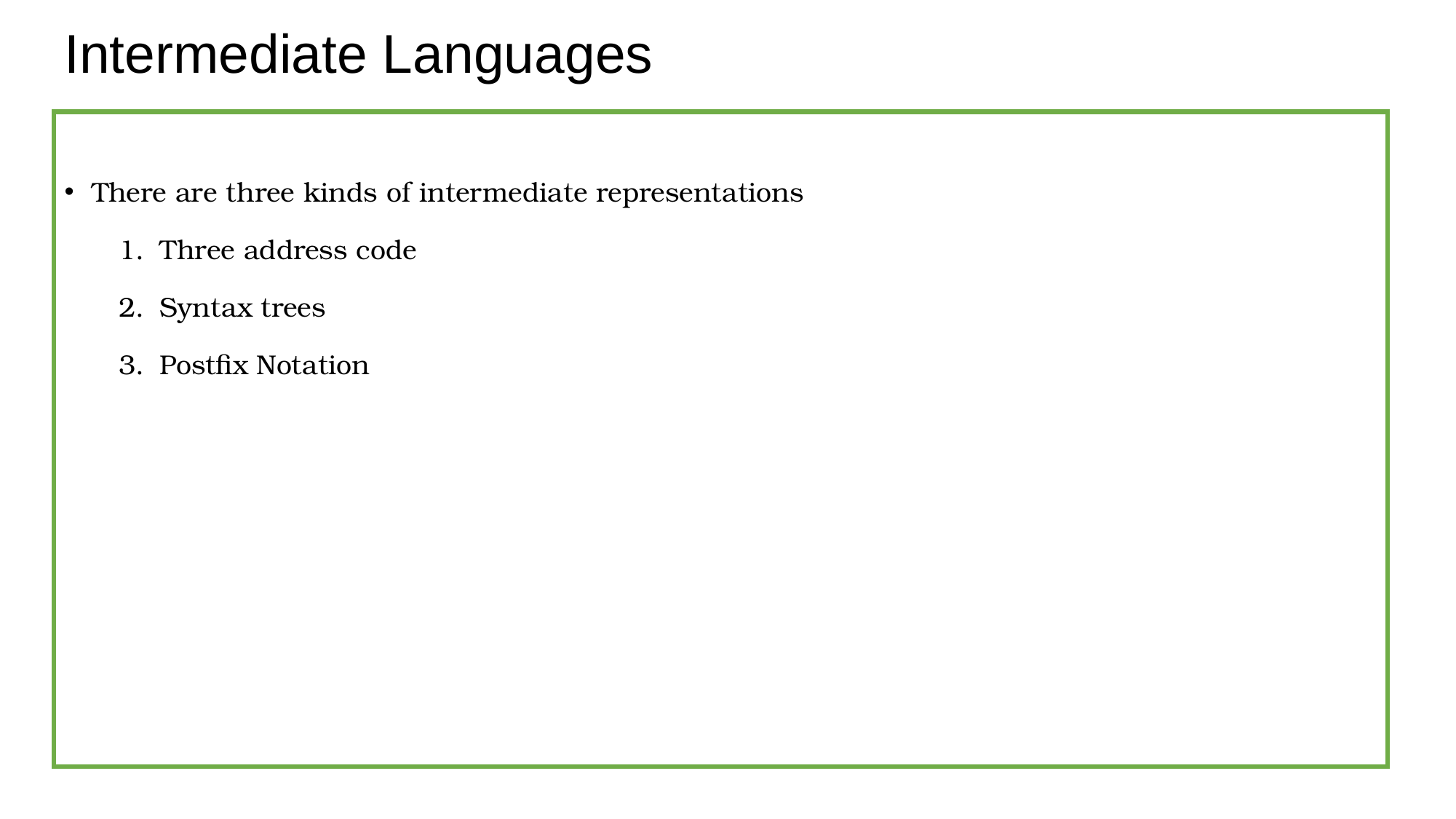

# Intermediate Languages

There are three kinds of intermediate representations
Three address code
Syntax trees
Postfix Notation